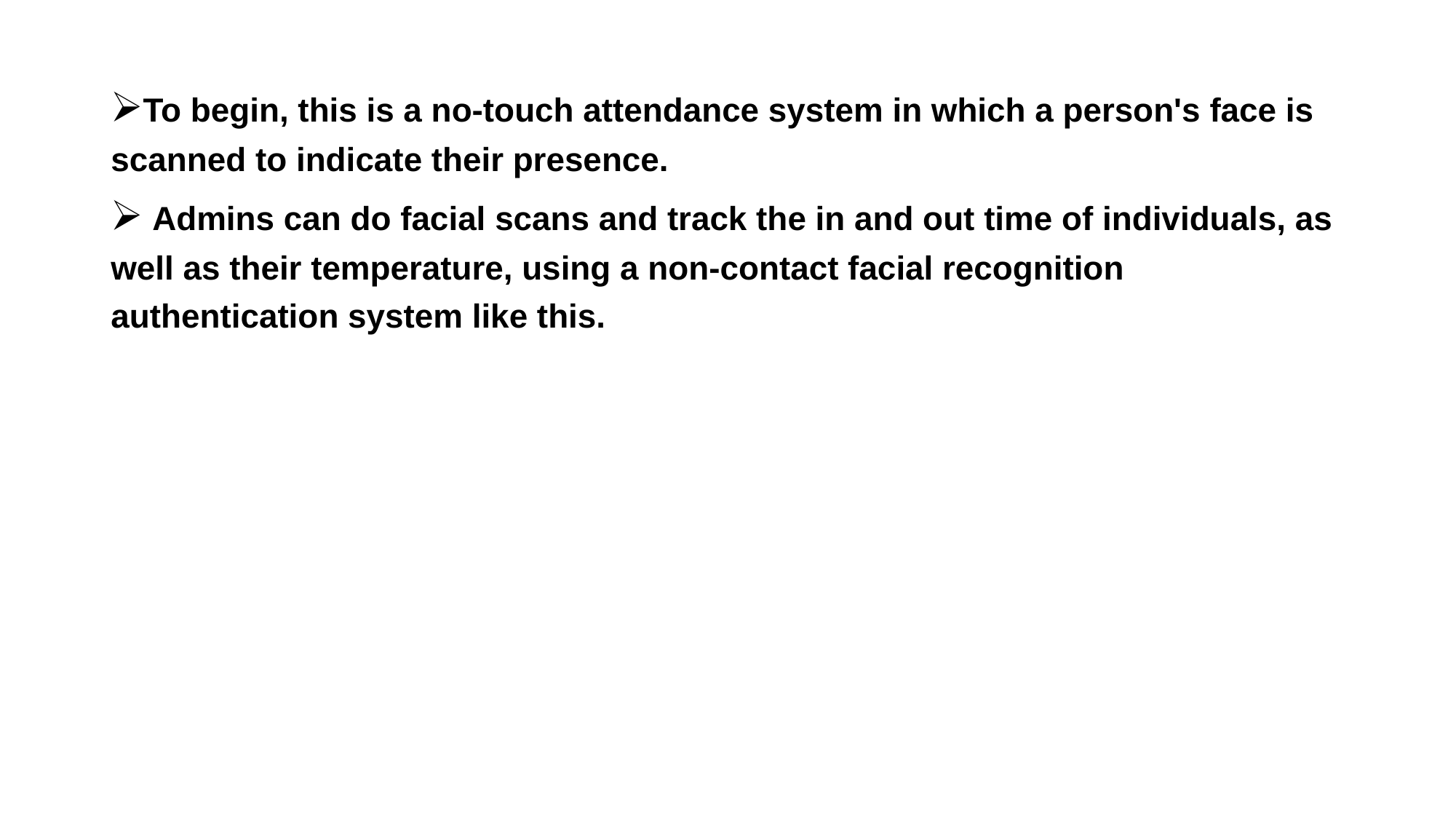

#
⮚To begin, this is a no-touch attendance system in which a person's face is scanned to indicate their presence.
⮚ Admins can do facial scans and track the in and out time of individuals, as well as their temperature, using a non-contact facial recognition authentication system like this.